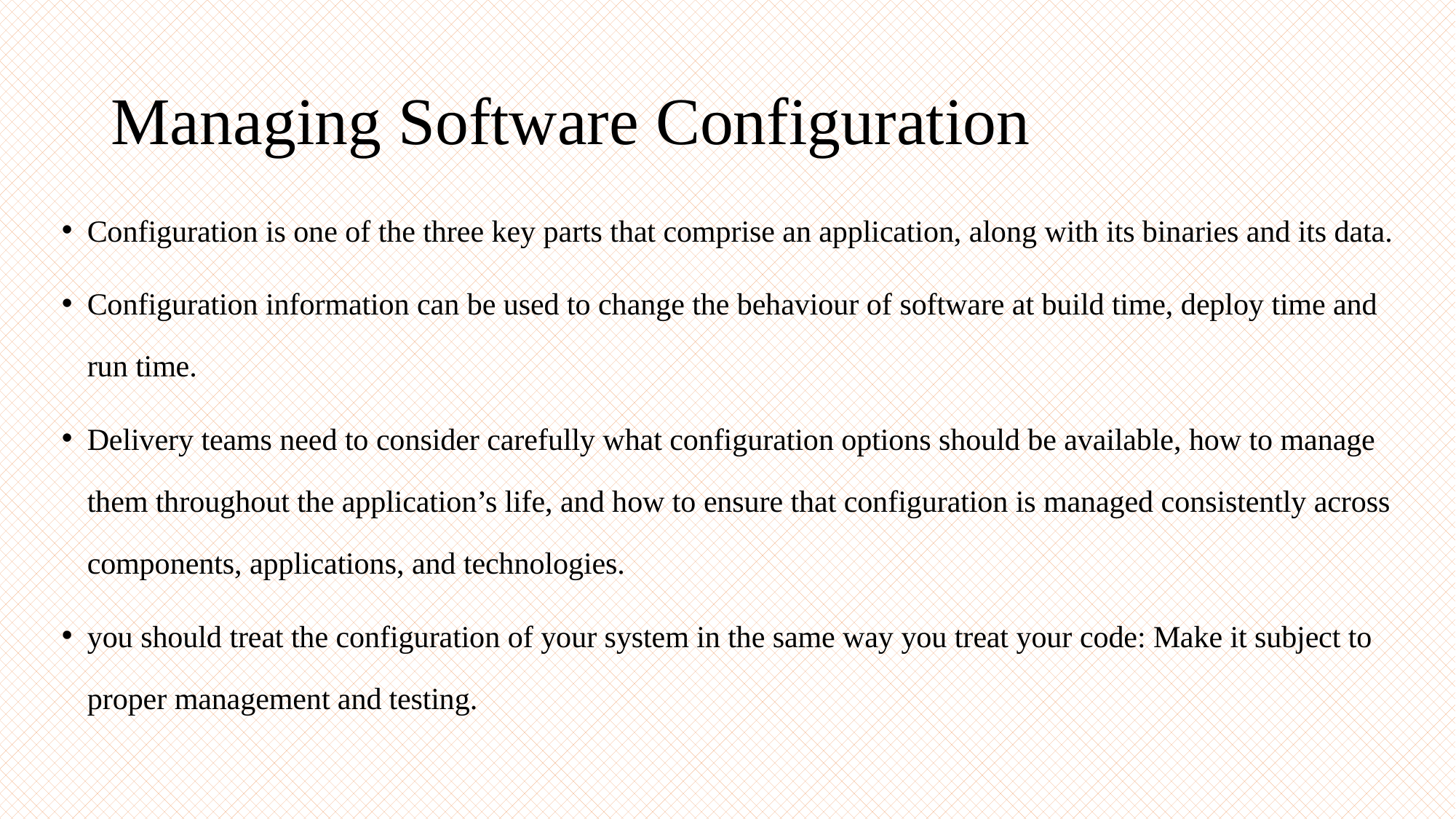

# Managing Software Configuration
Configuration is one of the three key parts that comprise an application, along with its binaries and its data.
Configuration information can be used to change the behaviour of software at build time, deploy time and run time.
Delivery teams need to consider carefully what configuration options should be available, how to manage them throughout the application’s life, and how to ensure that configuration is managed consistently across components, applications, and technologies.
you should treat the configuration of your system in the same way you treat your code: Make it subject to proper management and testing.